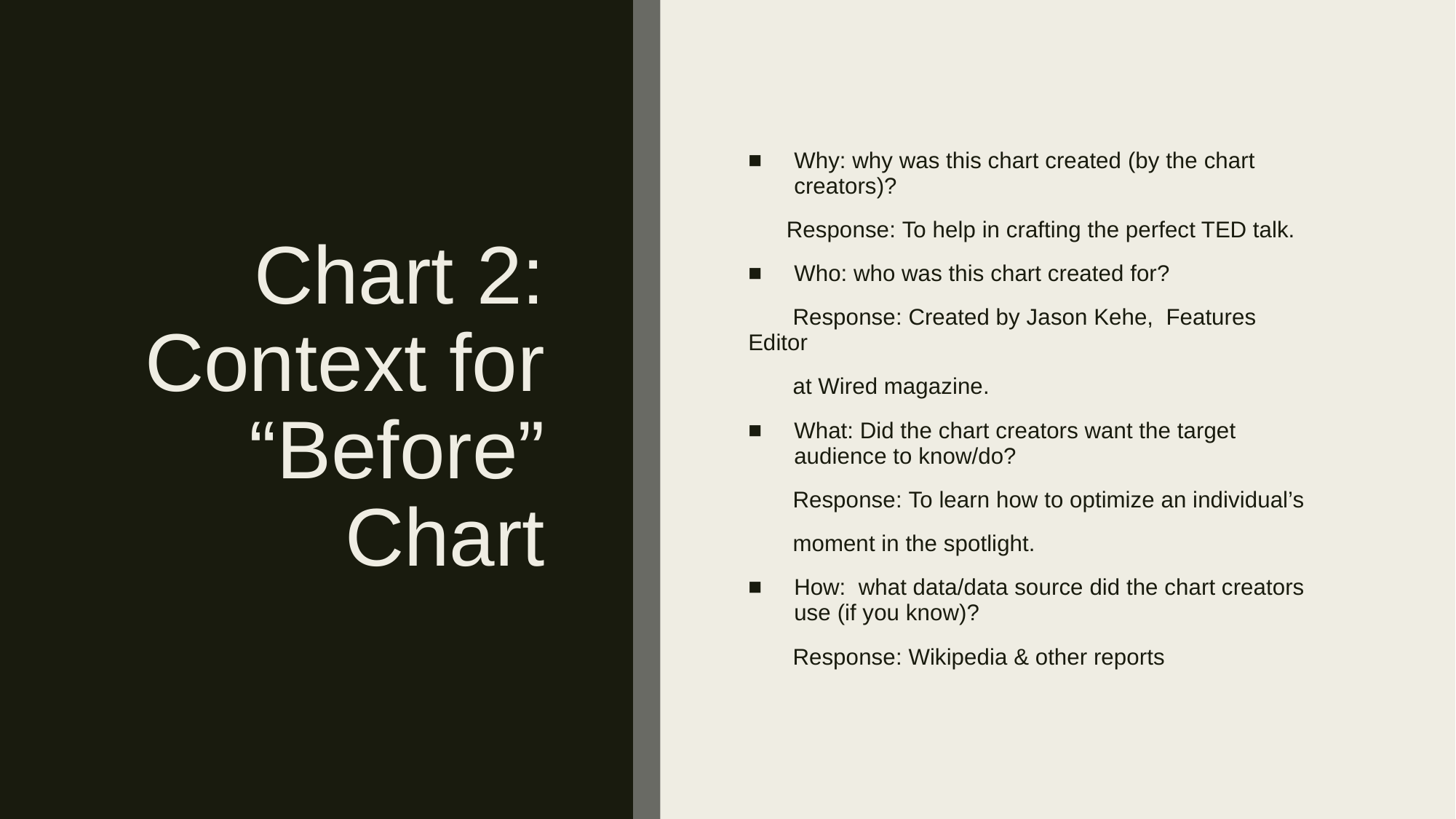

# Chart 2: Context for “Before” Chart
Why: why was this chart created (by the chart creators)?
      Response: To help in crafting the perfect TED talk.
Who: who was this chart created for?
       Response: Created by Jason Kehe,  Features Editor
       at Wired magazine.
What: Did the chart creators want the target audience to know/do?
       Response: To learn how to optimize an individual’s
       moment in the spotlight.
How:  what data/data source did the chart creators use (if you know)?
       Response: Wikipedia & other reports